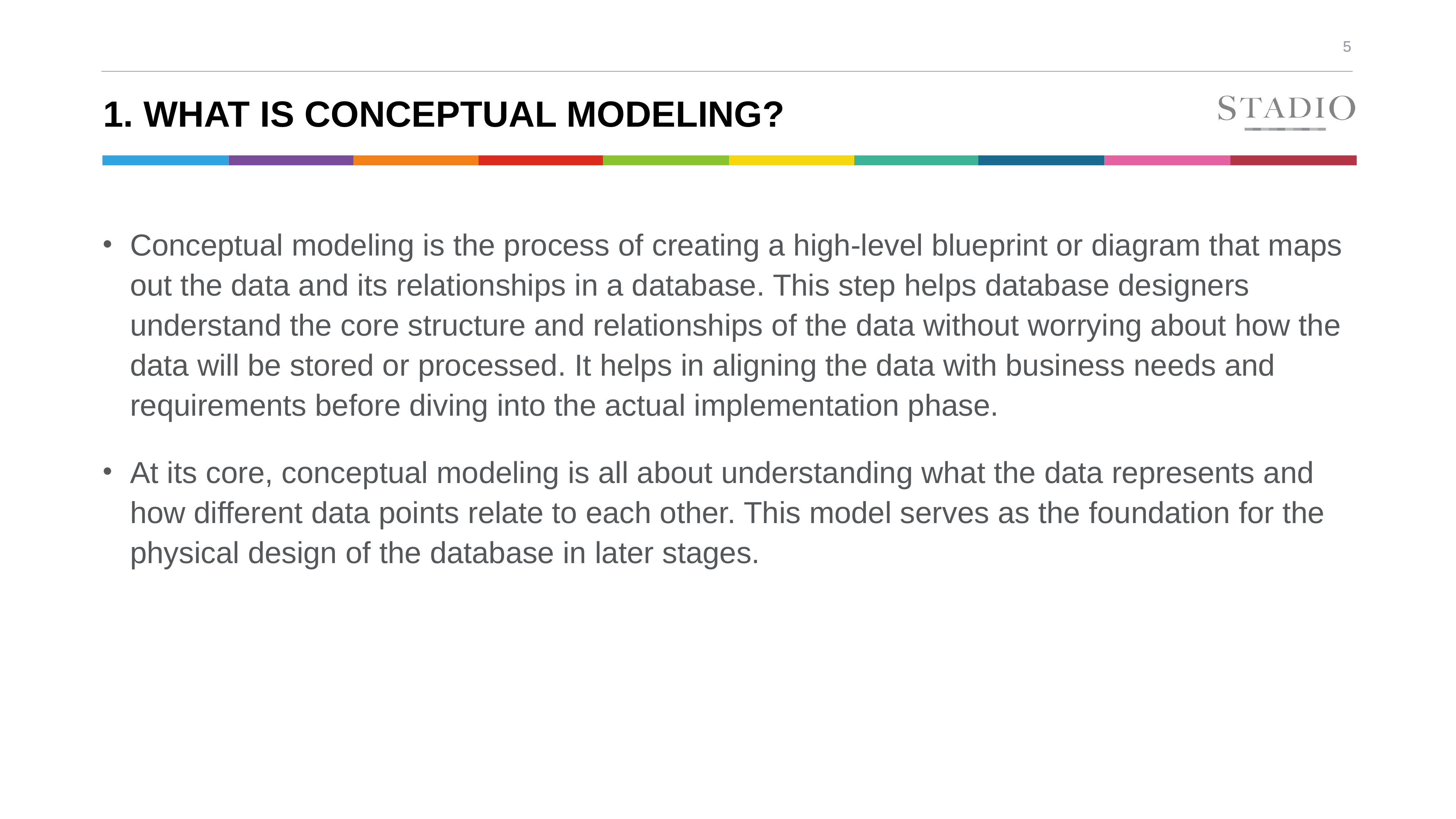

# 1. What is Conceptual Modeling?
Conceptual modeling is the process of creating a high-level blueprint or diagram that maps out the data and its relationships in a database. This step helps database designers understand the core structure and relationships of the data without worrying about how the data will be stored or processed. It helps in aligning the data with business needs and requirements before diving into the actual implementation phase.
At its core, conceptual modeling is all about understanding what the data represents and how different data points relate to each other. This model serves as the foundation for the physical design of the database in later stages.